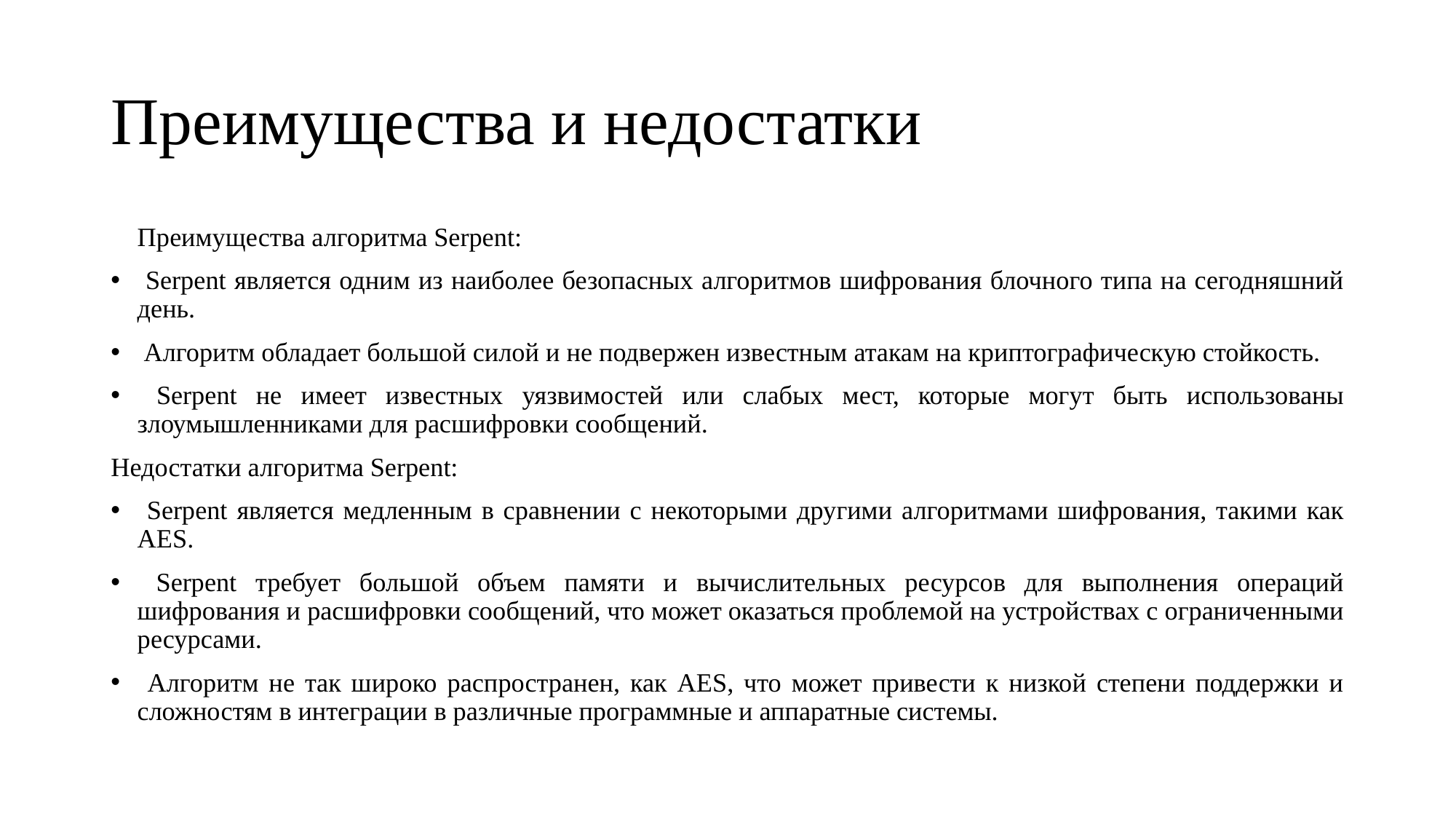

# Преимущества и недостатки
Преимущества алгоритма Serpent:
 Serpent является одним из наиболее безопасных алгоритмов шифрования блочного типа на сегодняшний день.
 Алгоритм обладает большой силой и не подвержен известным атакам на криптографическую стойкость.
 Serpent не имеет известных уязвимостей или слабых мест, которые могут быть использованы злоумышленниками для расшифровки сообщений.
Недостатки алгоритма Serpent:
 Serpent является медленным в сравнении с некоторыми другими алгоритмами шифрования, такими как AES.
 Serpent требует большой объем памяти и вычислительных ресурсов для выполнения операций шифрования и расшифровки сообщений, что может оказаться проблемой на устройствах с ограниченными ресурсами.
 Алгоритм не так широко распространен, как AES, что может привести к низкой степени поддержки и сложностям в интеграции в различные программные и аппаратные системы.